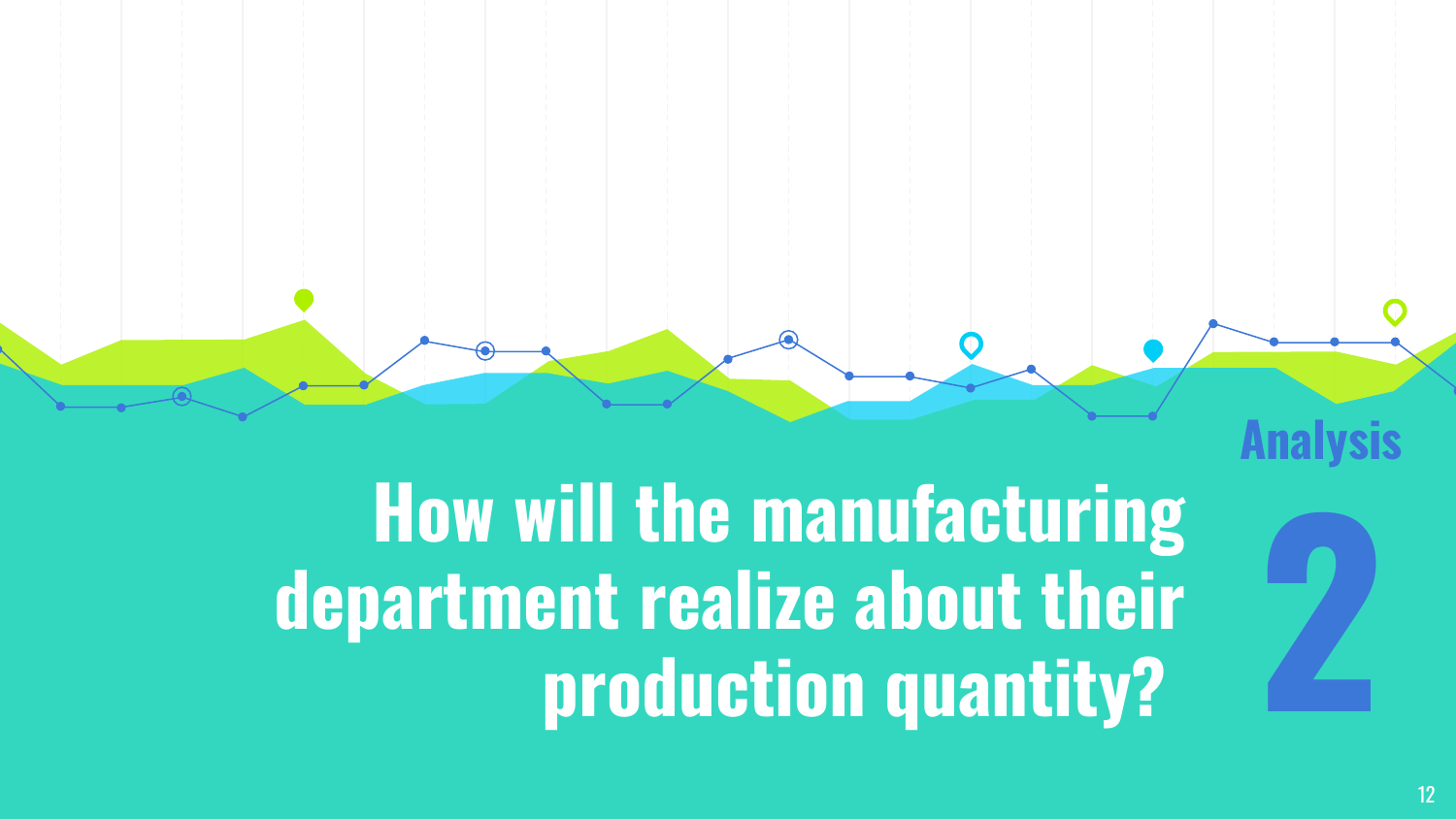

# How will the manufacturing department realize about their production quantity?
Analysis 2
12